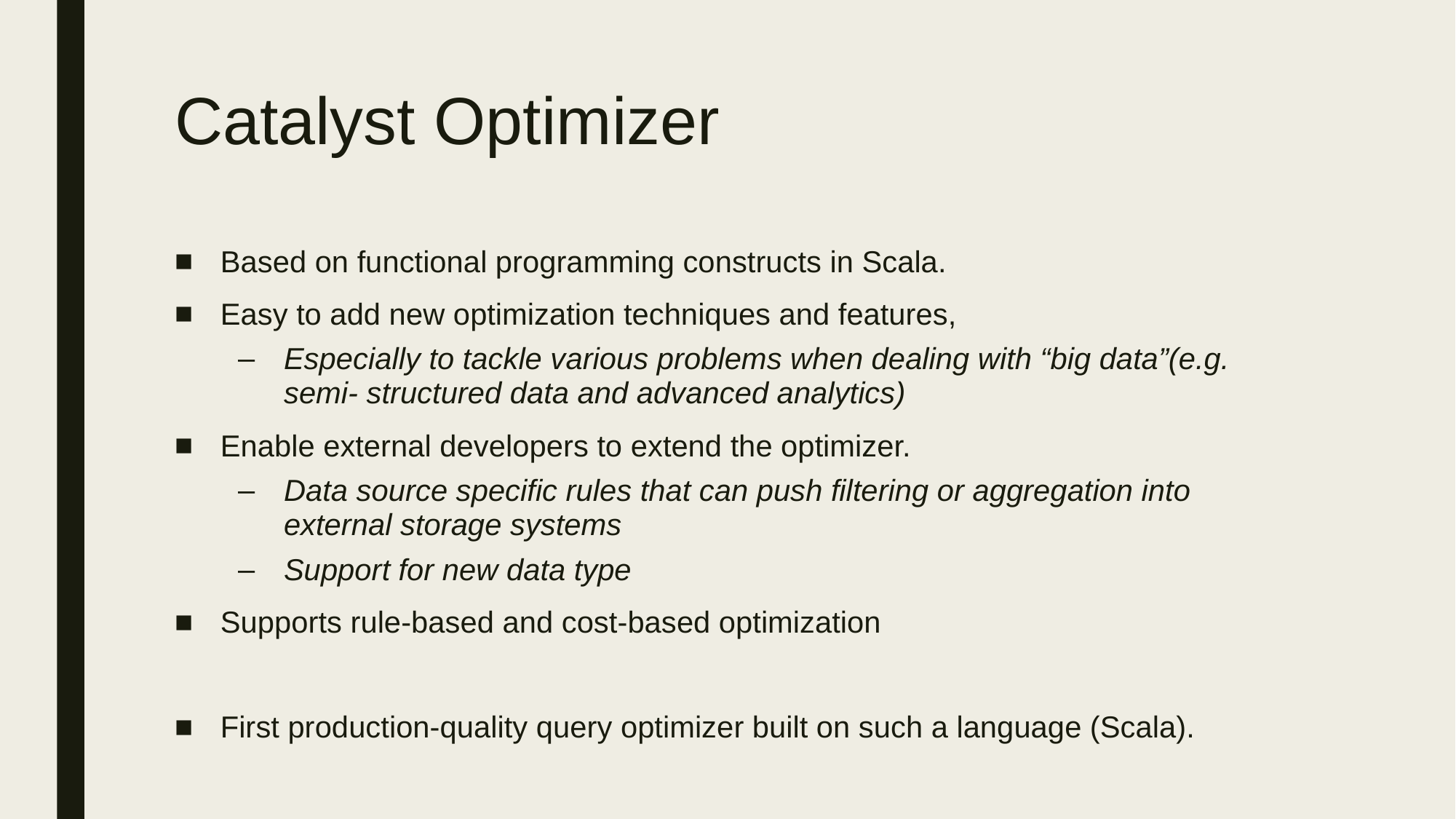

# Catalyst Optimizer
Based on functional programming constructs in Scala.
Easy to add new optimization techniques and features,
Especially to tackle various problems when dealing with “big data”(e.g. semi- structured data and advanced analytics)
Enable external developers to extend the optimizer.
Data source specific rules that can push filtering or aggregation into external storage systems
Support for new data type
Supports rule-based and cost-based optimization

First production-quality query optimizer built on such a language (Scala).